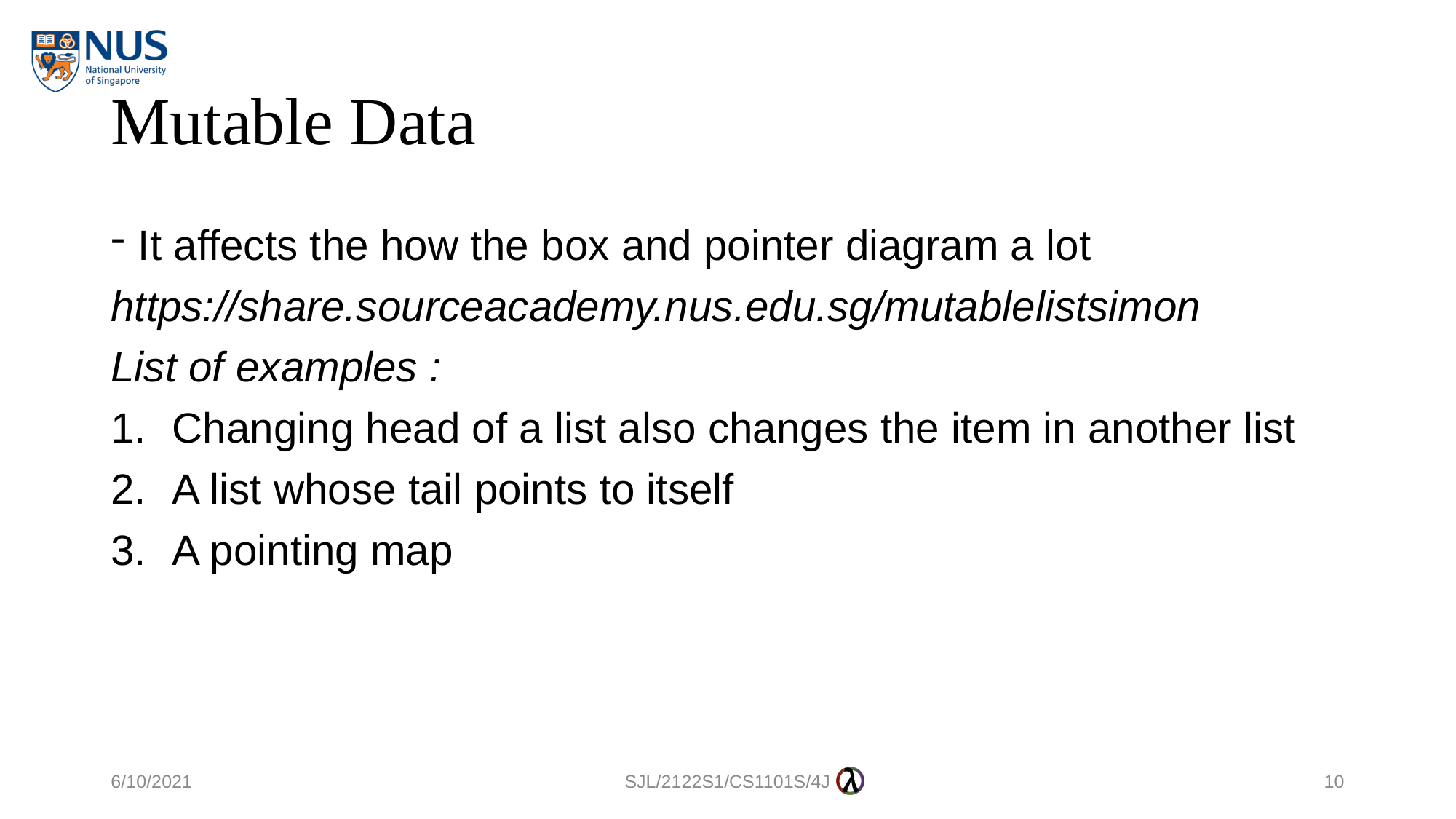

# Mutable Data
It affects the how the box and pointer diagram a lot
https://share.sourceacademy.nus.edu.sg/mutablelistsimon
List of examples :
Changing head of a list also changes the item in another list
A list whose tail points to itself
A pointing map

6/10/2021
SJL/2122S1/CS1101S/4J
10